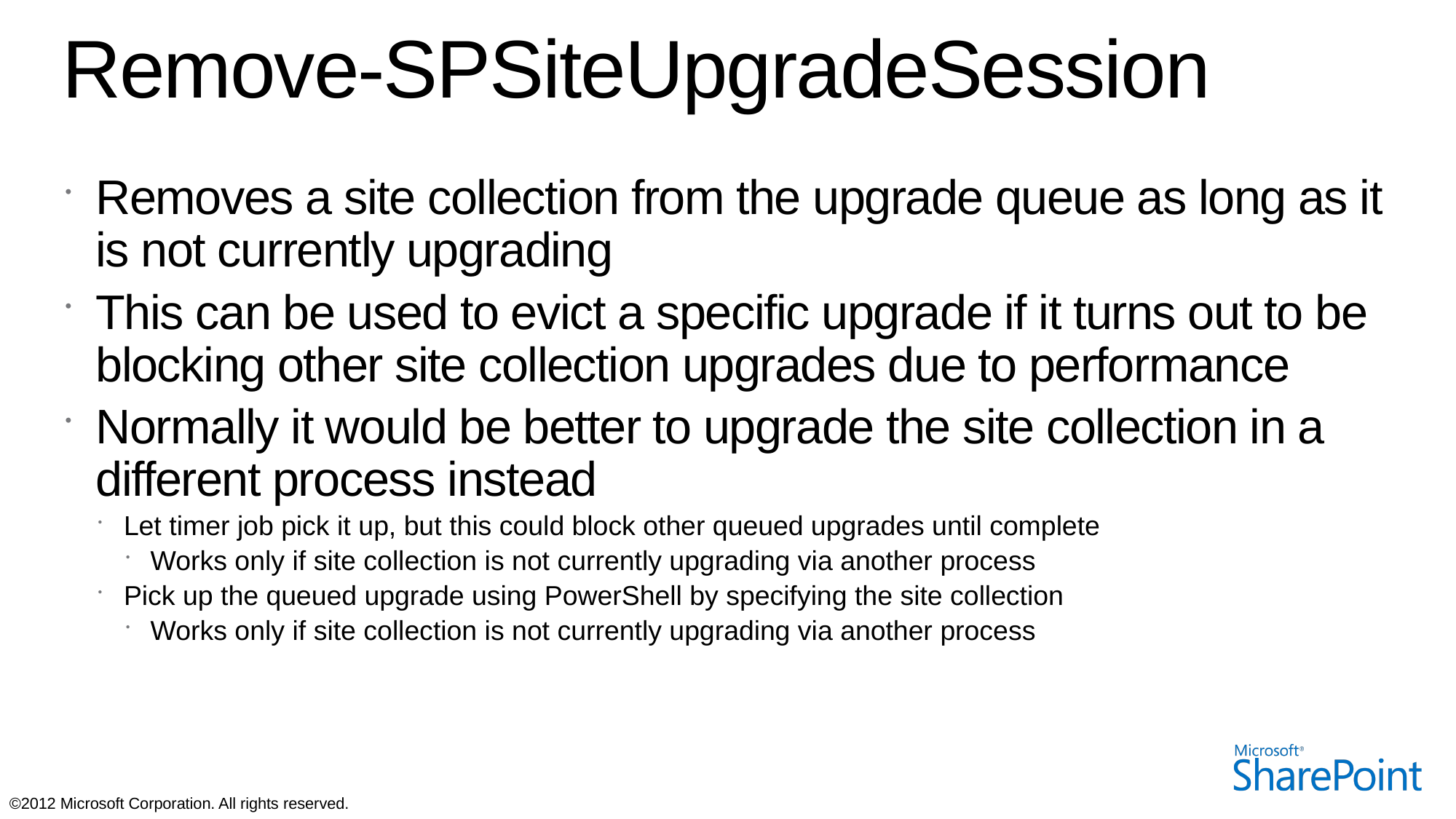

# Remove-SPSiteUpgradeSession
Removes a site collection from the upgrade queue as long as it is not currently upgrading
This can be used to evict a specific upgrade if it turns out to be blocking other site collection upgrades due to performance
Normally it would be better to upgrade the site collection in a different process instead
Let timer job pick it up, but this could block other queued upgrades until complete
Works only if site collection is not currently upgrading via another process
Pick up the queued upgrade using PowerShell by specifying the site collection
Works only if site collection is not currently upgrading via another process